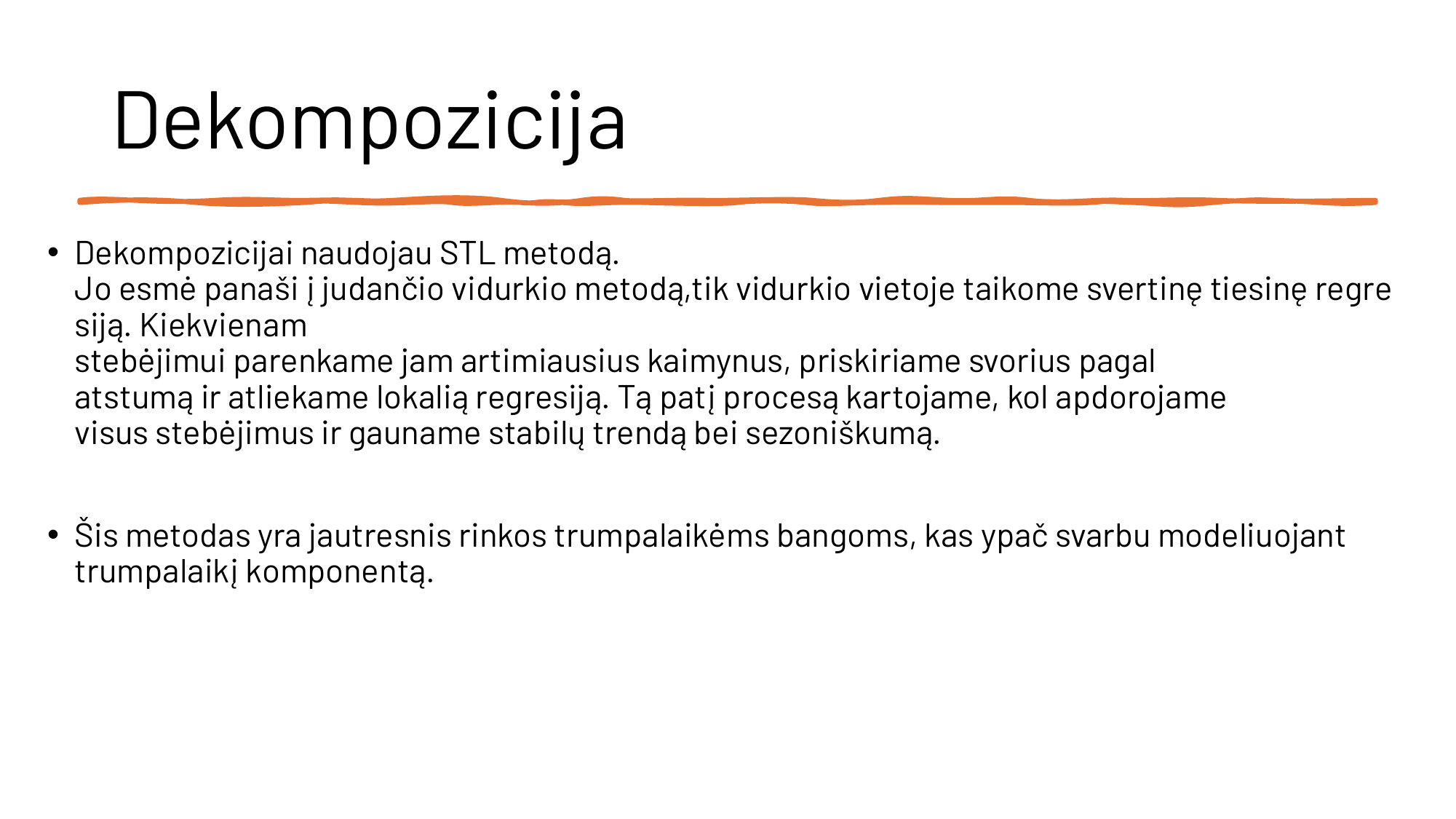

# Dekompozicija

Dekompozicijai naudojau STL metodą. Jo esmė panaši į judančio vidurkio metodą,tik vidurkio vietoje taikome svertinę tiesinę regresiją. Kiekvienam stebėjimui parenkame jam artimiausius kaimynus, priskiriame svorius pagal atstumą ir atliekame lokalią regresiją. Tą patį procesą kartojame, kol apdorojame visus stebėjimus ir gauname stabilų trendą bei sezoniškumą.

Šis metodas yra jautresnis rinkos trumpalaikėms bangoms, kas ypač svarbu modeliuojant trumpalaikį komponentą.